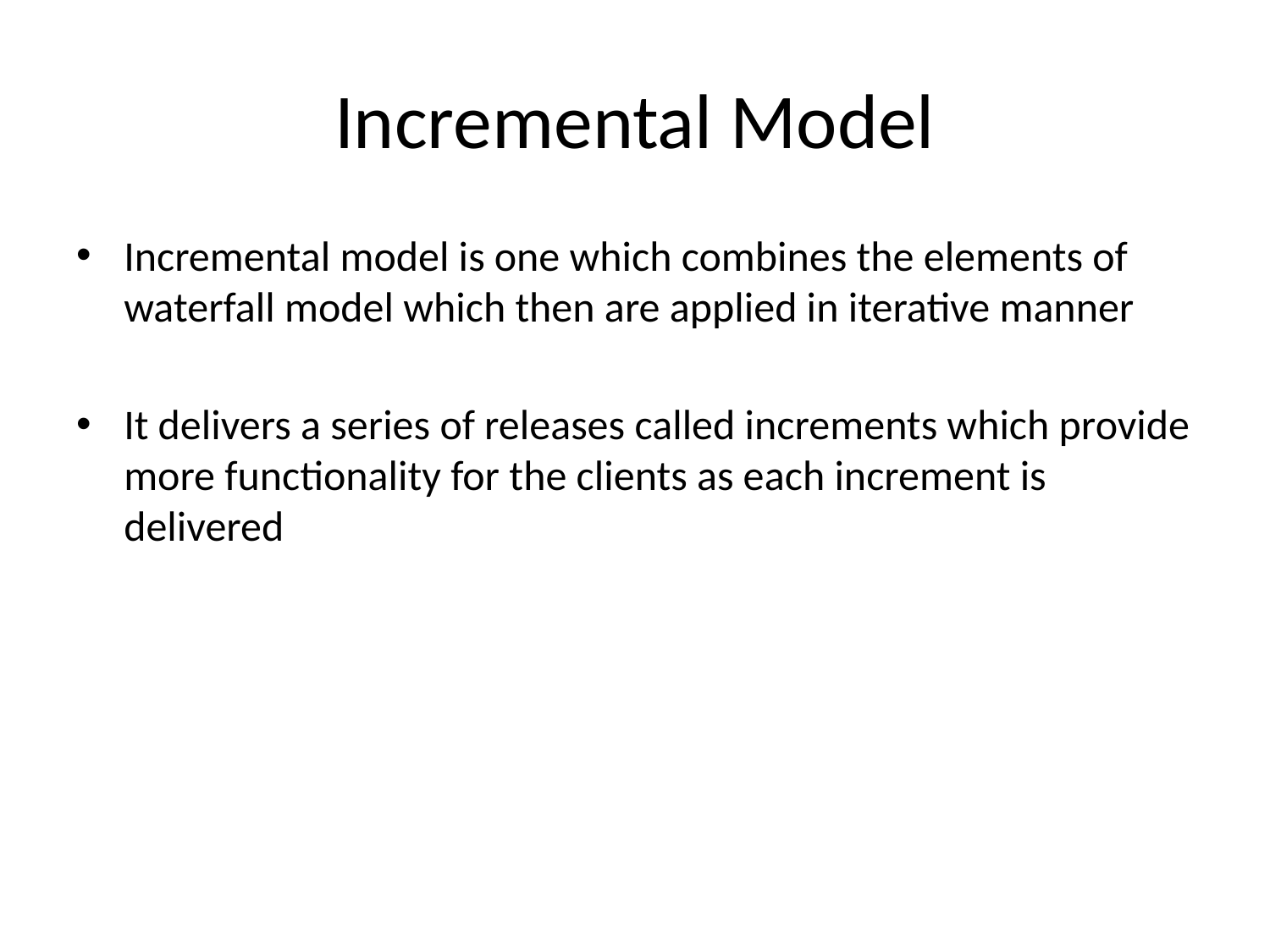

# Incremental Model
Incremental model is one which combines the elements of waterfall model which then are applied in iterative manner

It delivers a series of releases called increments which provide more functionality for the clients as each increment is delivered